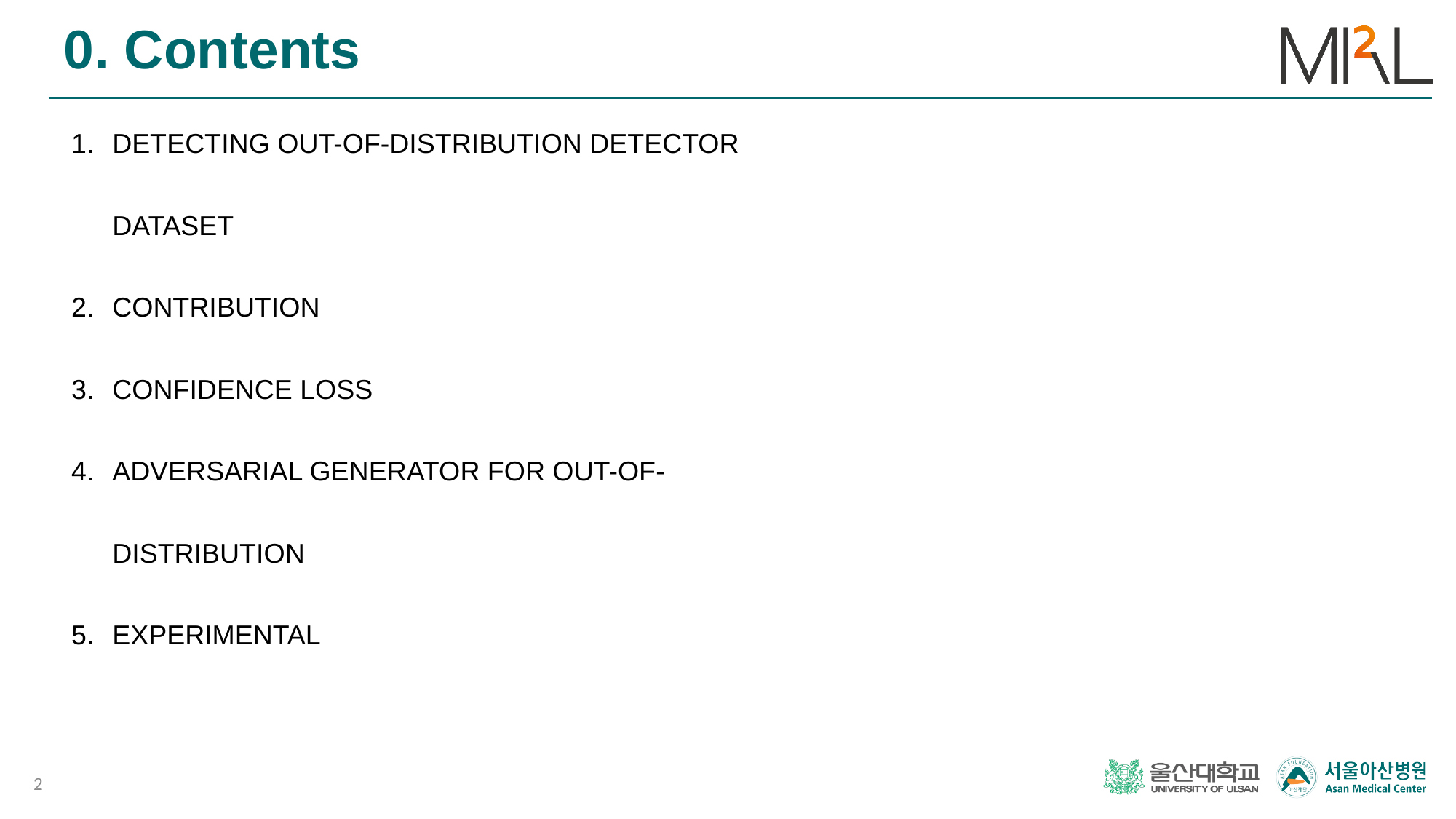

0. Contents

DETECTING OUT-OF-DISTRIBUTION DETECTOR DATASET
CONTRIBUTION
CONFIDENCE LOSS
ADVERSARIAL GENERATOR FOR OUT-OF-DISTRIBUTION
EXPERIMENTAL

2